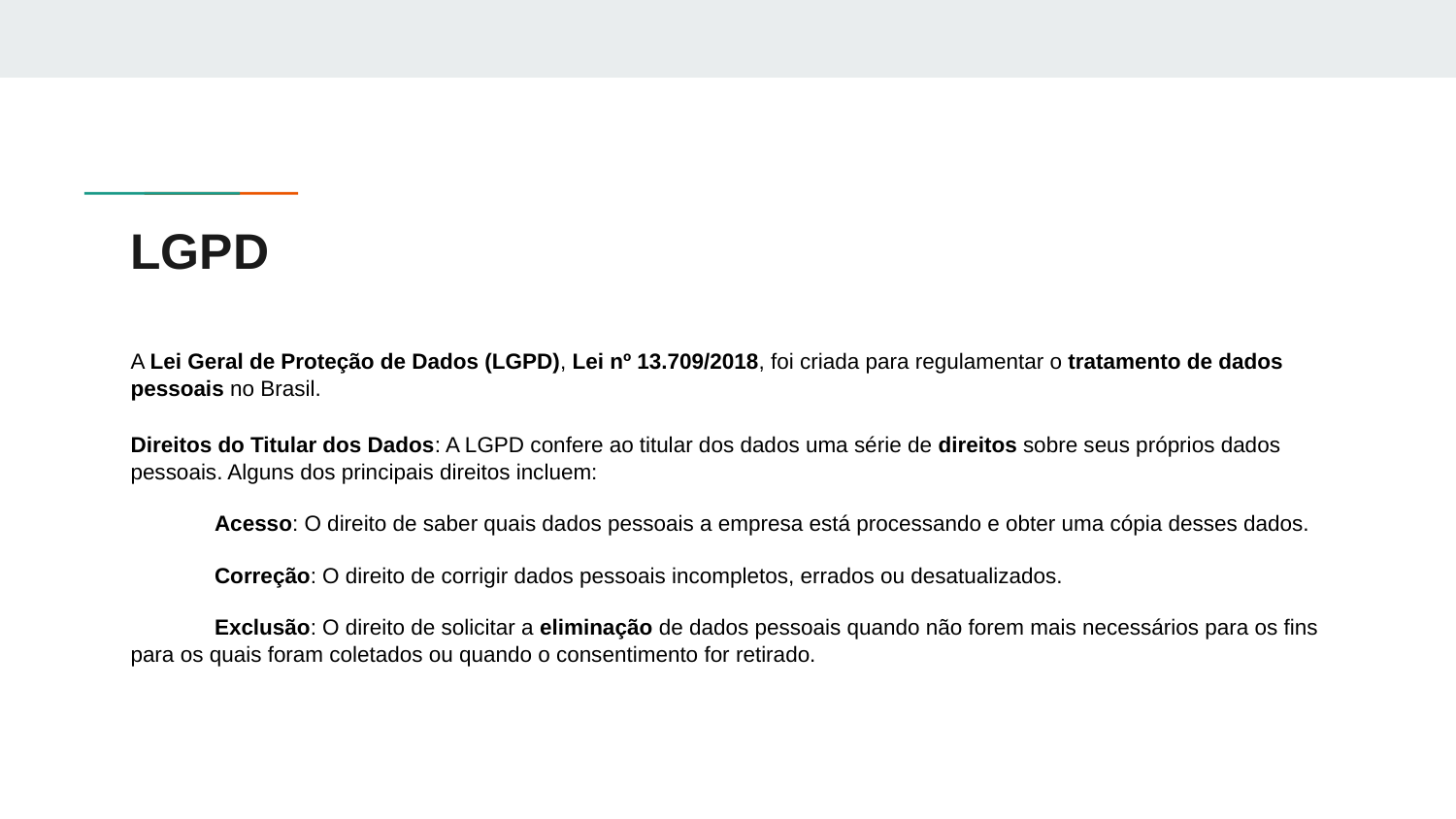

# LGPD
A Lei Geral de Proteção de Dados (LGPD), Lei nº 13.709/2018, foi criada para regulamentar o tratamento de dados pessoais no Brasil.
Direitos do Titular dos Dados: A LGPD confere ao titular dos dados uma série de direitos sobre seus próprios dados pessoais. Alguns dos principais direitos incluem:
Acesso: O direito de saber quais dados pessoais a empresa está processando e obter uma cópia desses dados.
Correção: O direito de corrigir dados pessoais incompletos, errados ou desatualizados.
Exclusão: O direito de solicitar a eliminação de dados pessoais quando não forem mais necessários para os fins para os quais foram coletados ou quando o consentimento for retirado.